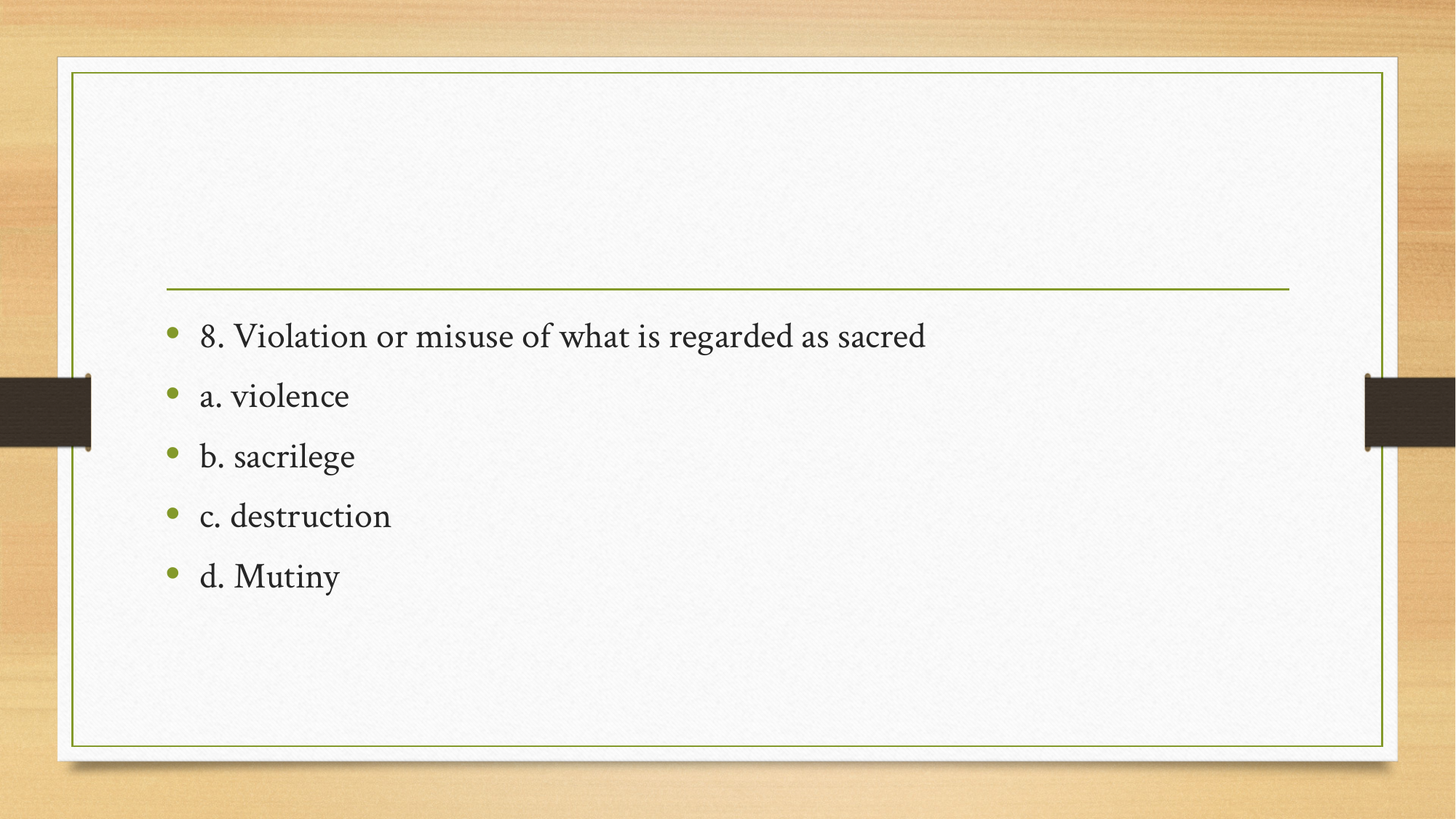

#
8. Violation or misuse of what is regarded as sacred
a. violence
b. sacrilege
c. destruction
d. Mutiny